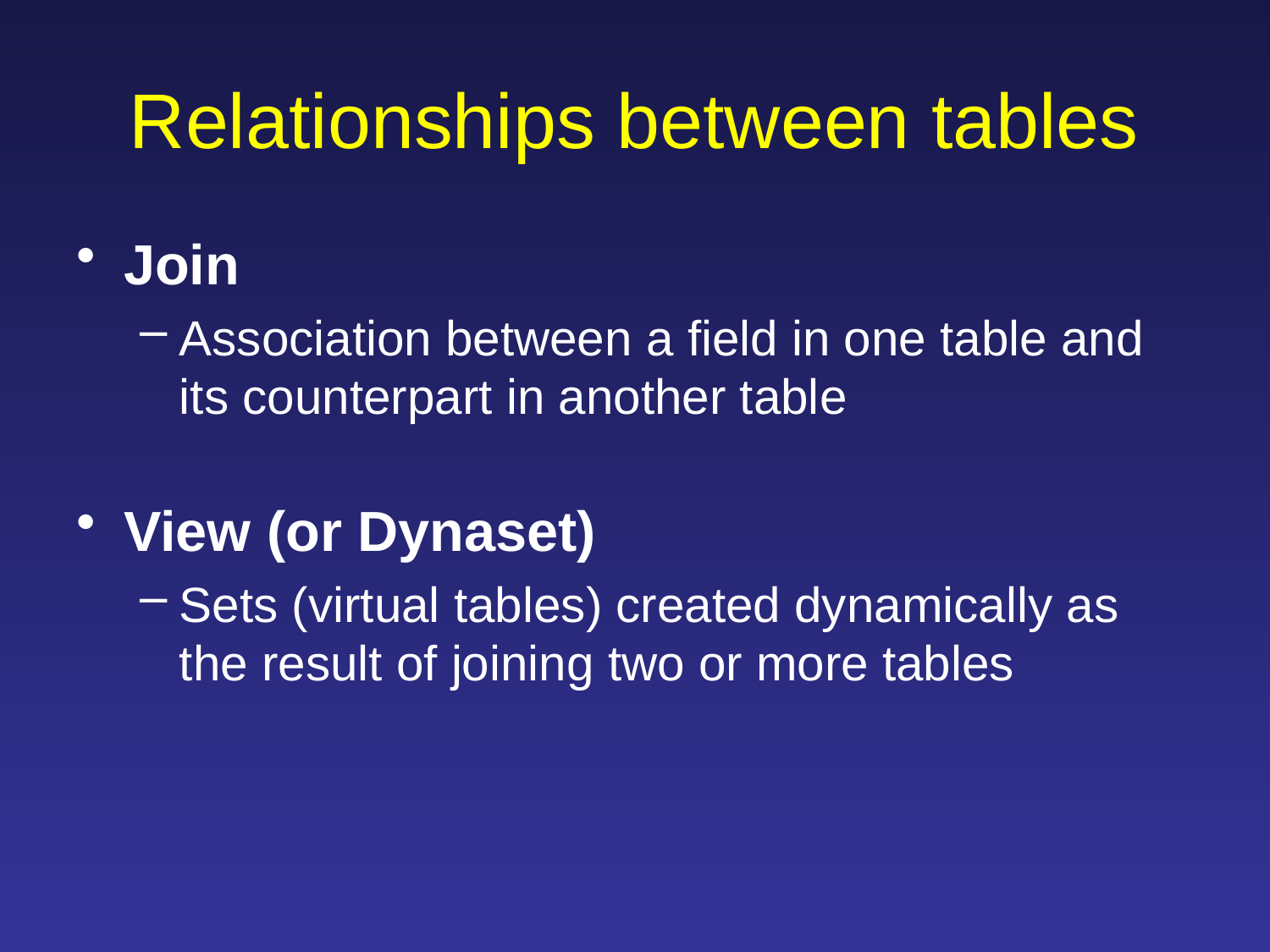

# Relationships between tables
Join
Association between a field in one table and its counterpart in another table
View (or Dynaset)
Sets (virtual tables) created dynamically as the result of joining two or more tables